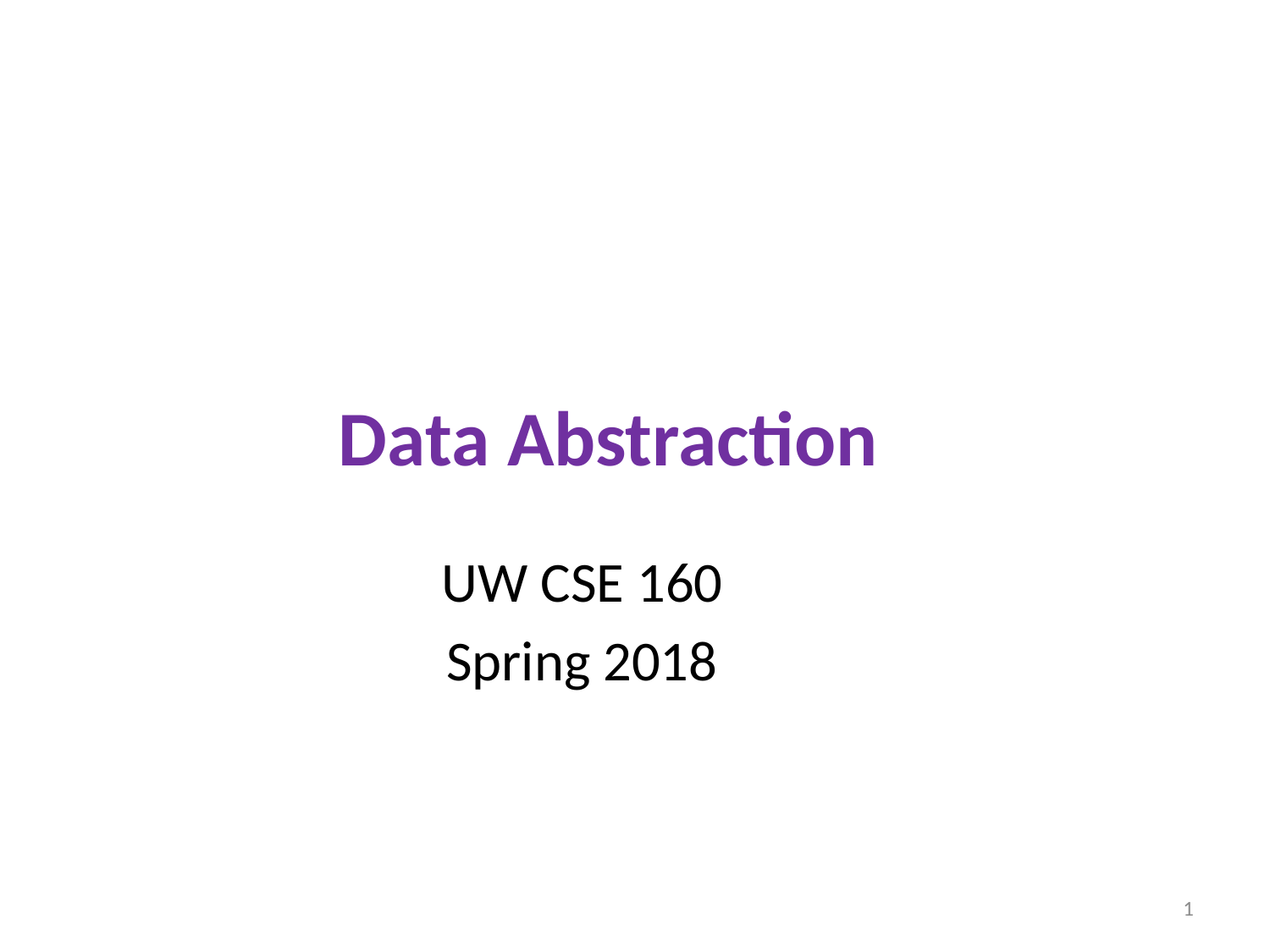

# Data Abstraction
UW CSE 160
Spring 2018
1